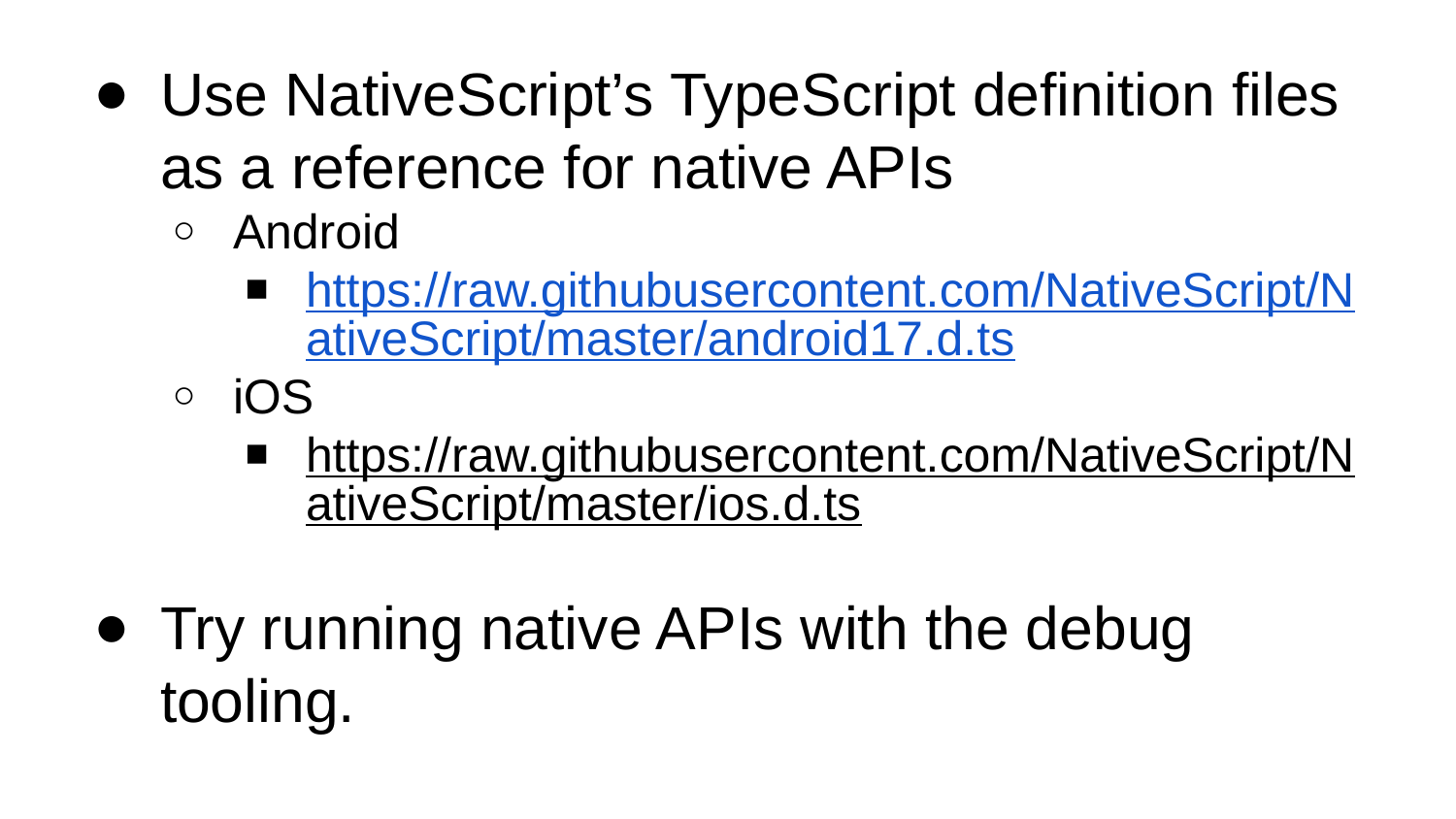

Use NativeScript’s TypeScript definition files as a reference for native APIs
Android
https://raw.githubusercontent.com/NativeScript/NativeScript/master/android17.d.ts
iOS
https://raw.githubusercontent.com/NativeScript/NativeScript/master/ios.d.ts
Try running native APIs with the debug tooling.